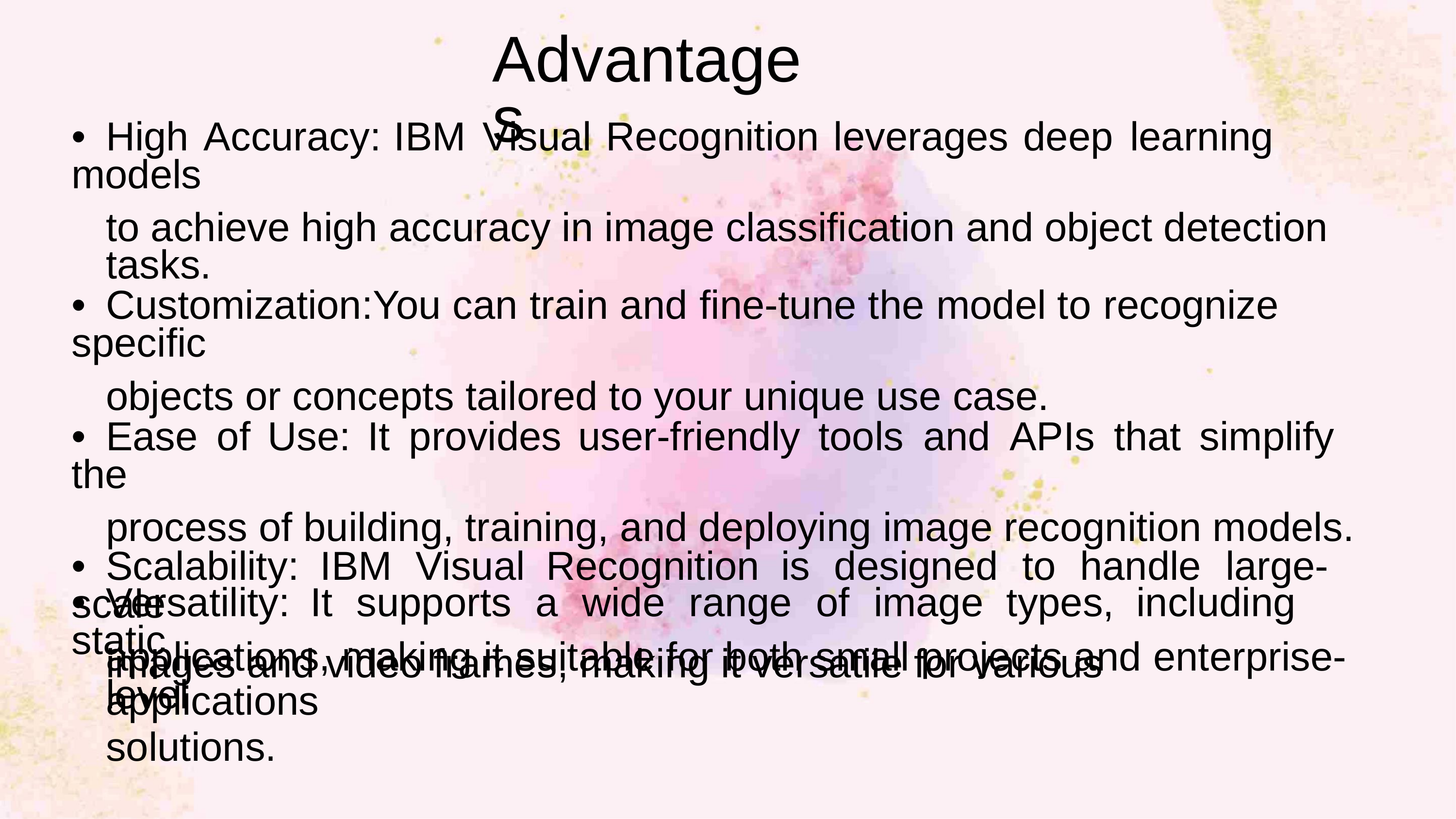

Advantages
• High Accuracy: IBM Visual Recognition leverages deep learning models
to achieve high accuracy in image classification and object detection tasks.
• Customization:You can train and fine-tune the model to recognize specific
objects or concepts tailored to your unique use case.
• Ease of Use: It provides user-friendly tools and APIs that simplify the
process of building, training, and deploying image recognition models.
• Scalability: IBM Visual Recognition is designed to handle large-scale
applications, making it suitable for both small projects and enterprise-level
solutions.
• Versatility: It supports a wide range of image types, including static
images and video frames, making it versatile for various applications